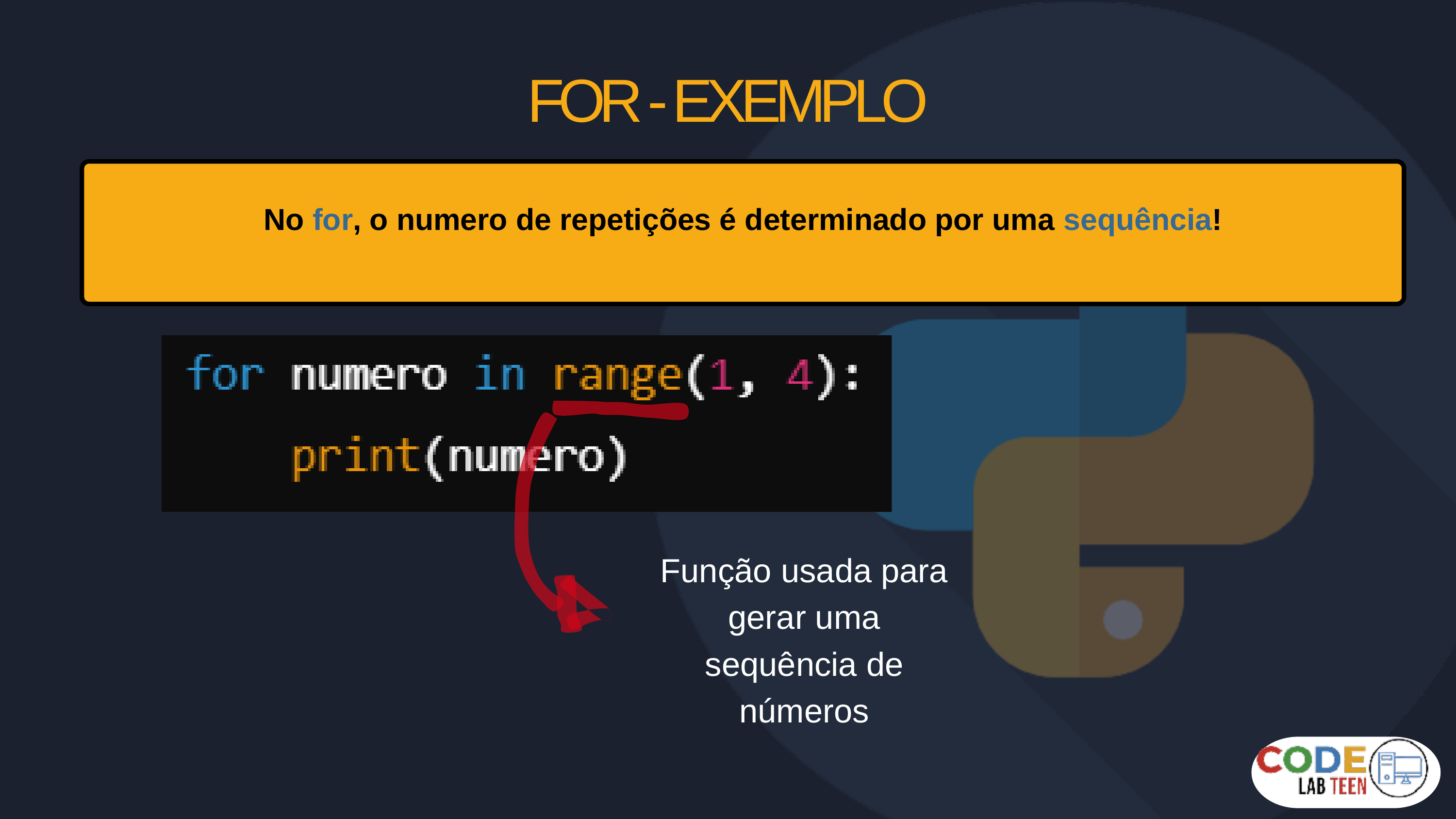

FOR - EXEMPLO

No for, o numero de repetições é determinado por uma sequência!

Função usada para gerar uma sequência de números